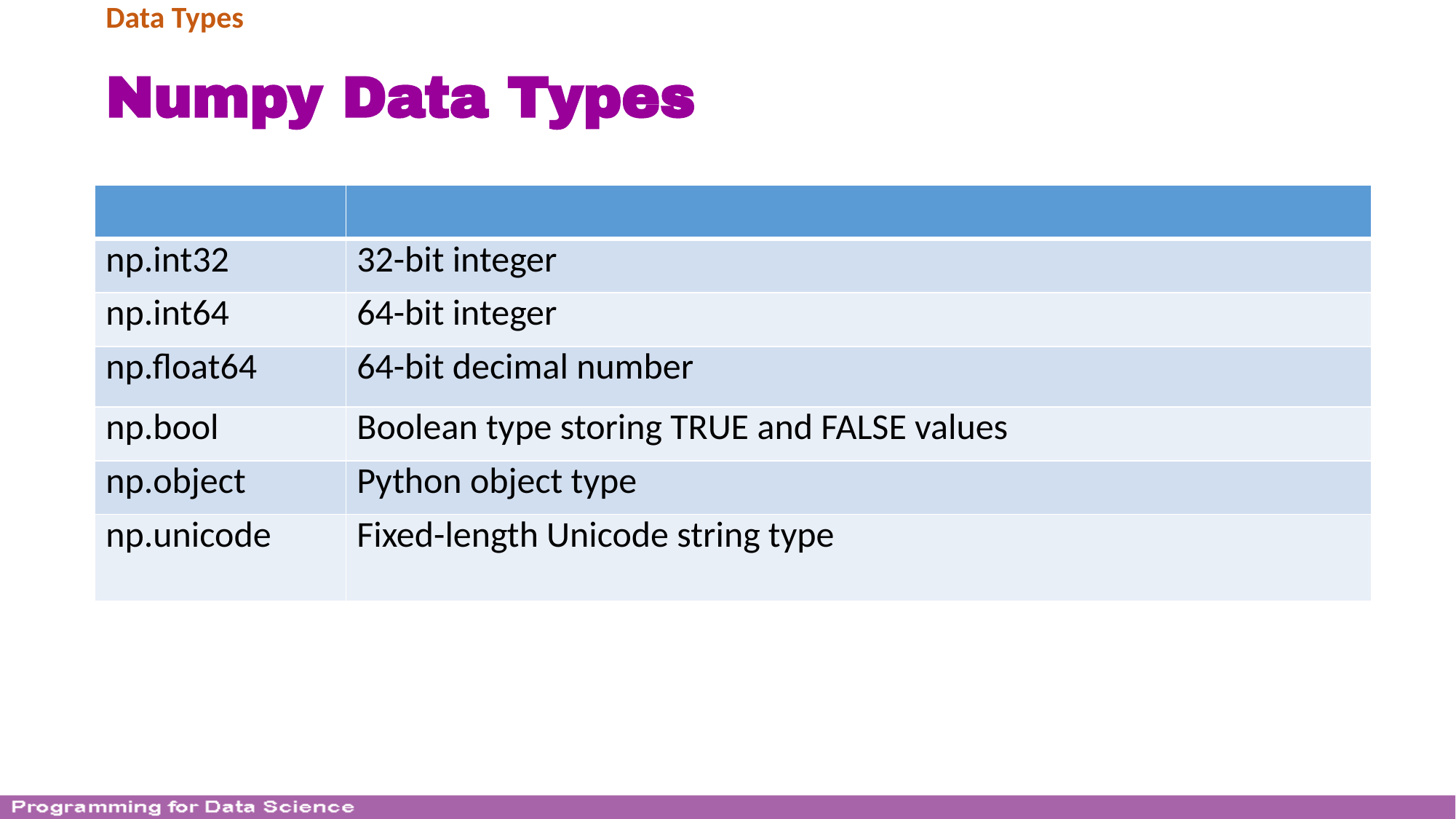

Data Types
# Numpy Data Types
|  |  |
| --- | --- |
| np.int32 | 32-bit integer |
| np.int64 | 64-bit integer |
| np.float64 | 64-bit decimal number |
| np.bool | Boolean type storing TRUE and FALSE values |
| np.object | Python object type |
| np.unicode | Fixed-length Unicode string type |
96